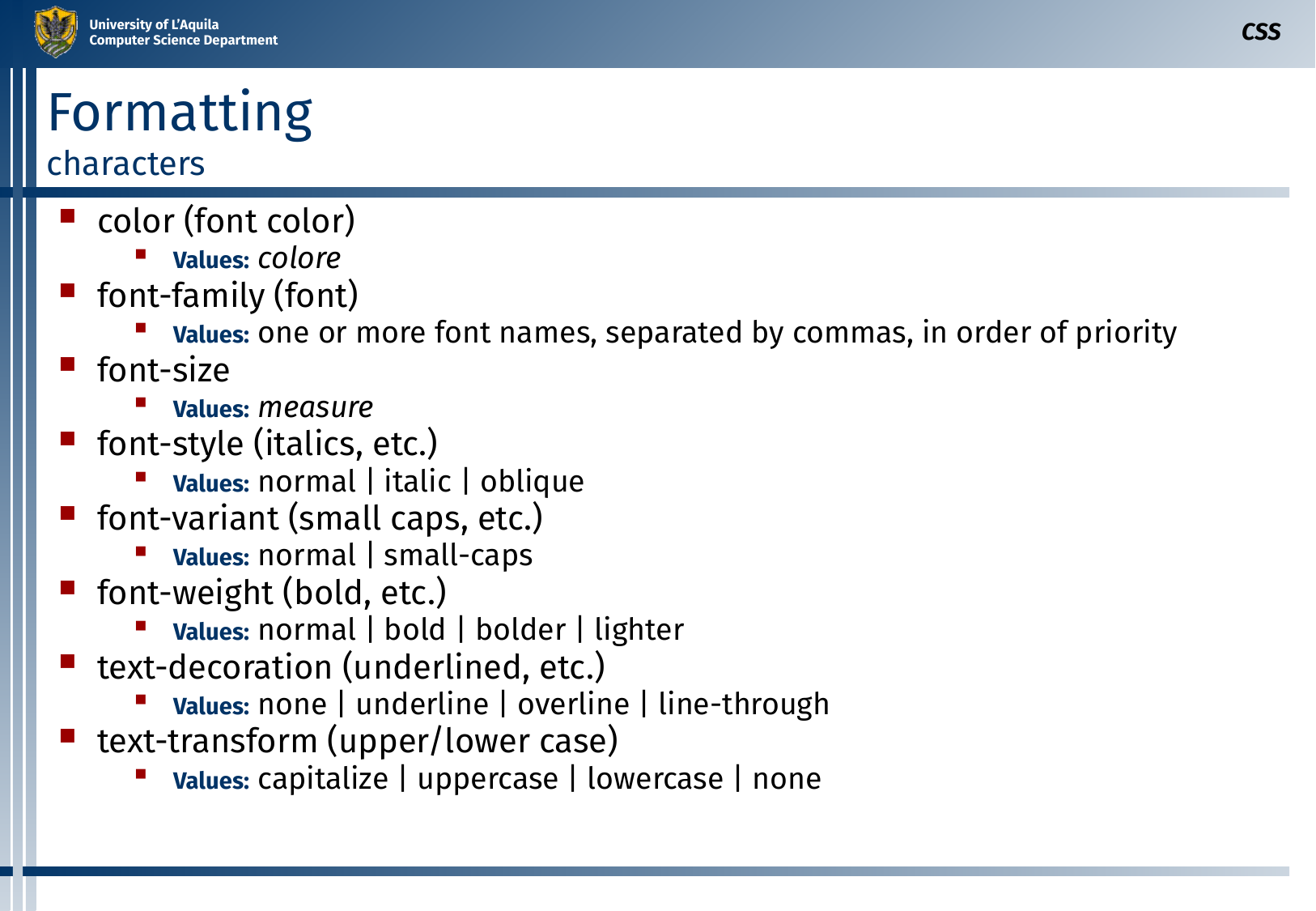

CSS
# Formatting characters
color (font color)
Values: colore
font-family (font)
Values: one or more font names, separated by commas, in order of priority
font-size
Values: measure
font-style (italics, etc.)
Values: normal | italic | oblique
font-variant (small caps, etc.)
Values: normal | small-caps
font-weight (bold, etc.)
Values: normal | bold | bolder | lighter
text-decoration (underlined, etc.)
Values: none | underline | overline | line-through
text-transform (upper/lower case)
Values: capitalize | uppercase | lowercase | none